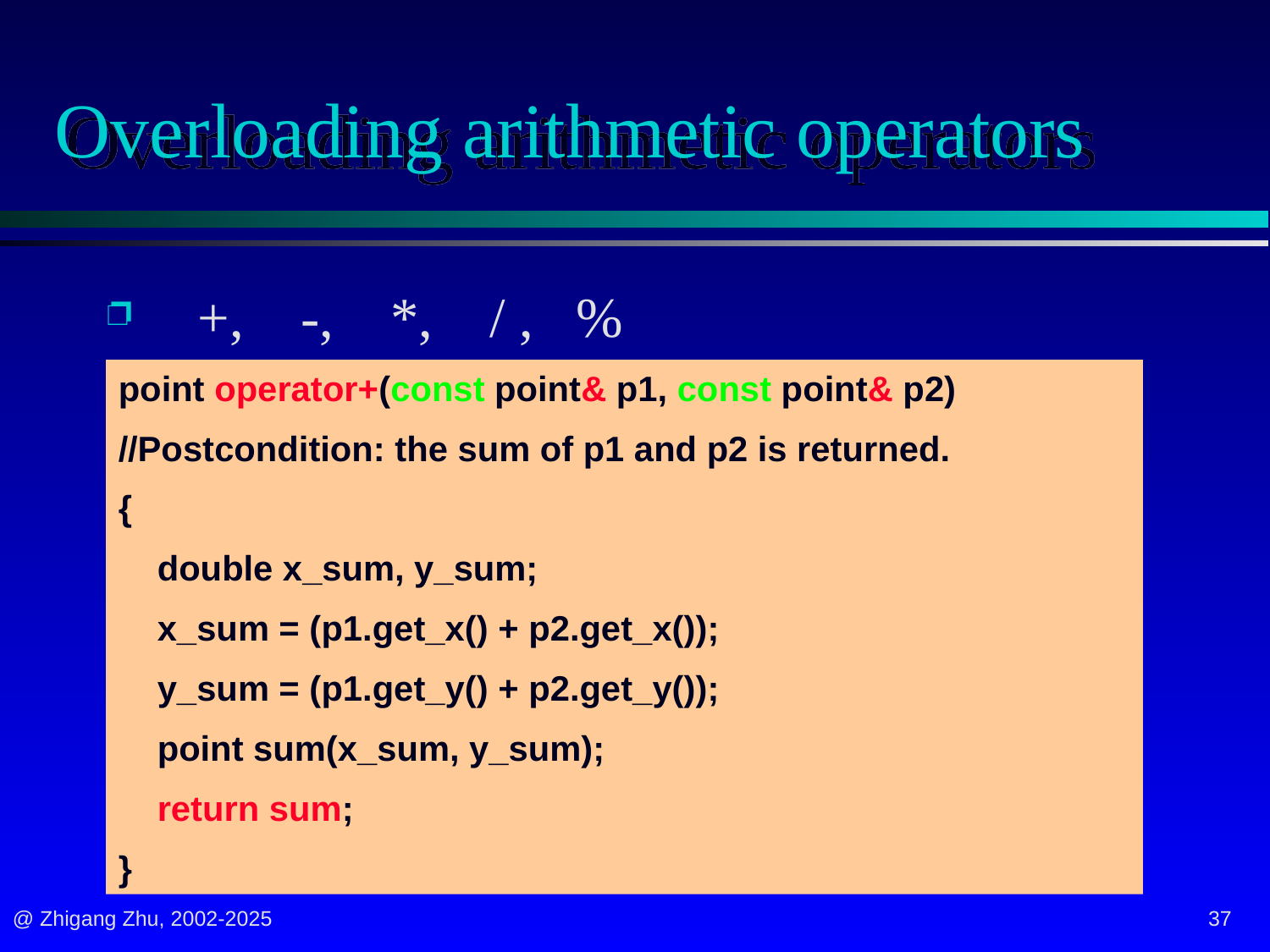

# Overloading arithmetic operators
   +,    -,    *,    / ,   %
point operator+(const point& p1, const point& p2)
//Postcondition: the sum of p1 and p2 is returned.
{
    double x_sum, y_sum;
    x_sum = (p1.get_x() + p2.get_x());
    y_sum = (p1.get_y() + p2.get_y());
    point sum(x_sum, y_sum);
    return sum;
}